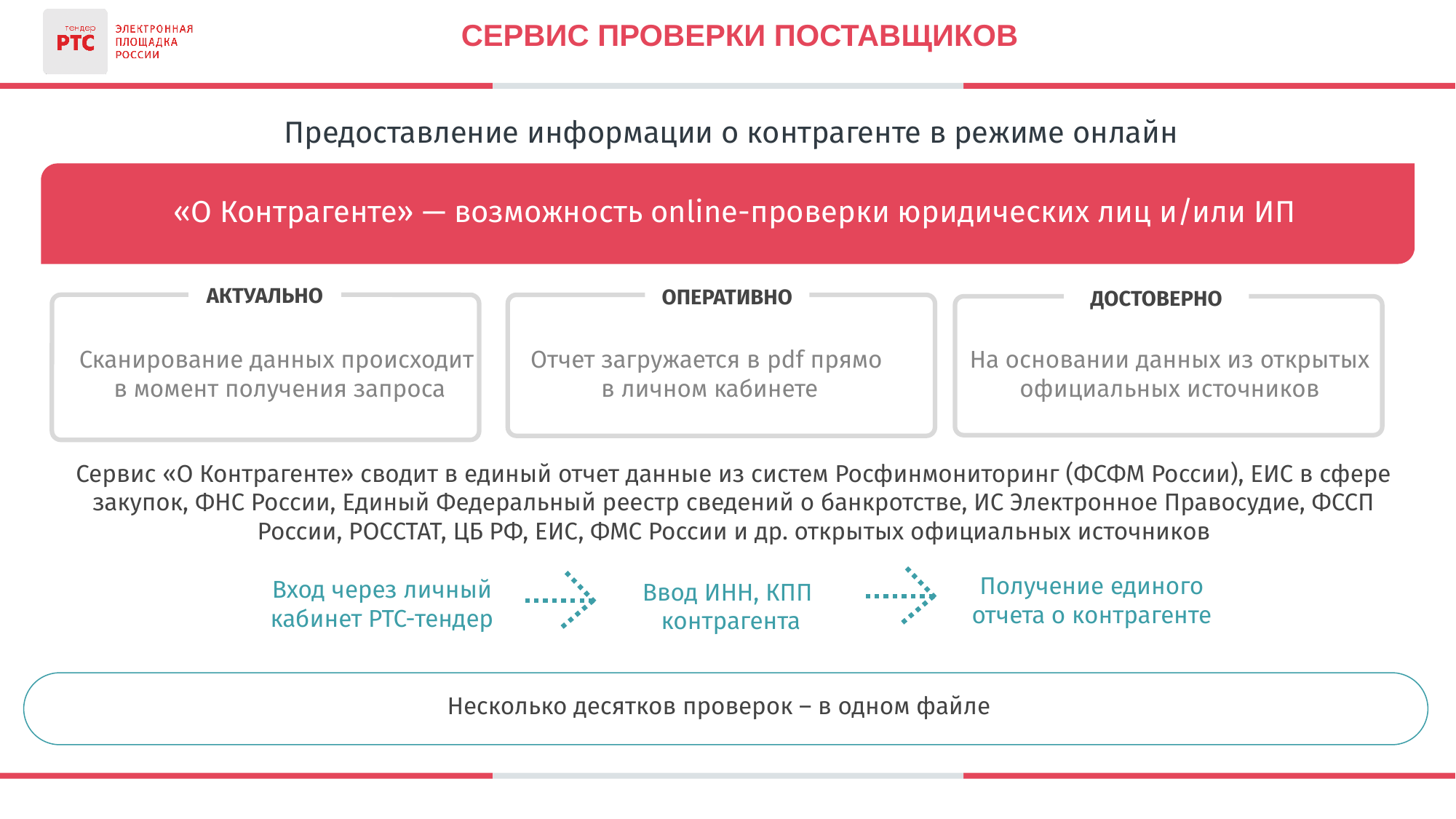

Сервис проверки Поставщиков
Предоставление информации о контрагенте в режиме онлайн

«О Контрагенте» — возможность online-проверки юридических лиц и/или ИП
АКТУАЛЬНО
ОПЕРАТИВНО

ДОСТОВЕРНО

Сканирование данных происходит
в момент получения запроса
Отчет загружается в pdf прямо
в личном кабинете
На основании данных из открытых официальных источников
Сервис «О Контрагенте» сводит в единый отчет данные из систем Росфинмониторинг (ФСФМ России), ЕИС в сфере закупок, ФНС России, Единый Федеральный реестр сведений о банкротстве, ИС Электронное Правосудие, ФССП России, РОССТАТ, ЦБ РФ, ЕИС, ФМС России и др. открытых официальных источников
Вход через личный кабинет РТС-тендер
Получение единого отчета о контрагенте
Ввод ИНН, КПП
контрагента

Несколько десятков проверок – в одном файле